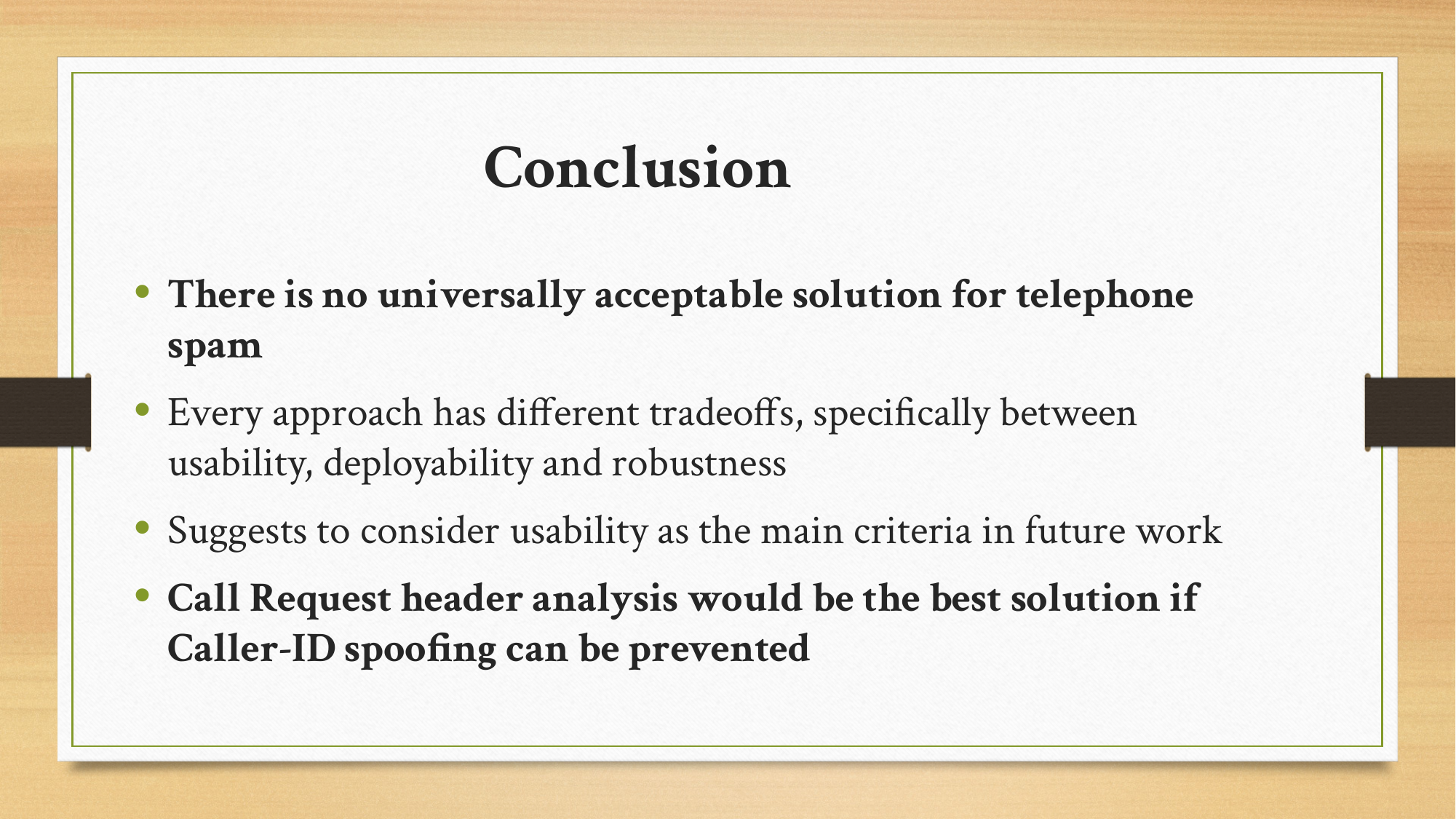

Conclusion
There is no universally acceptable solution for telephone spam
Every approach has different tradeoffs, specifically between usability, deployability and robustness
Suggests to consider usability as the main criteria in future work
Call Request header analysis would be the best solution if Caller-ID spoofing can be prevented